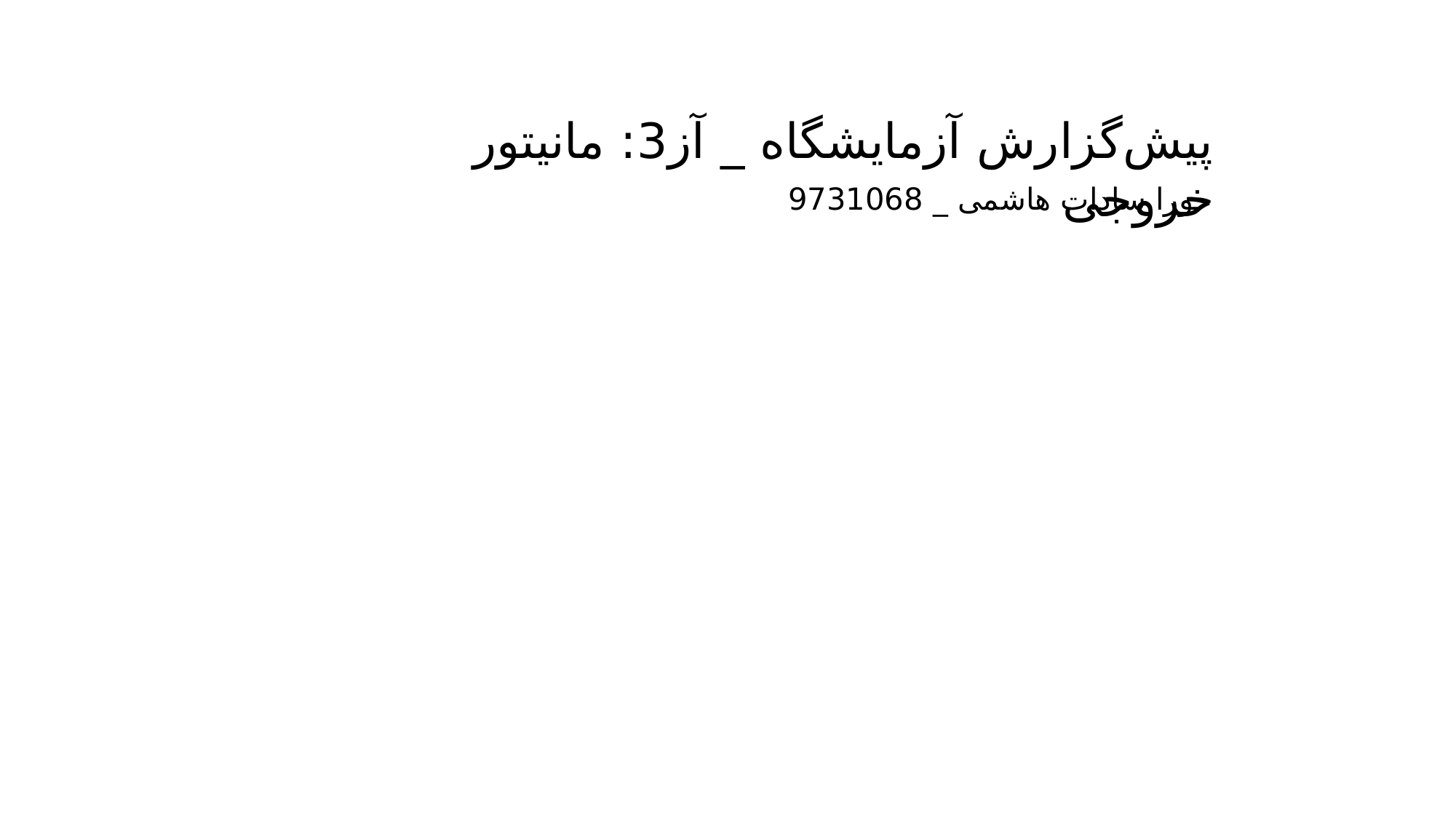

پیش‌گزارش آزمایشگاه _ آز3: مانیتور خروجی
حورا سادات هاشمی _ 9731068